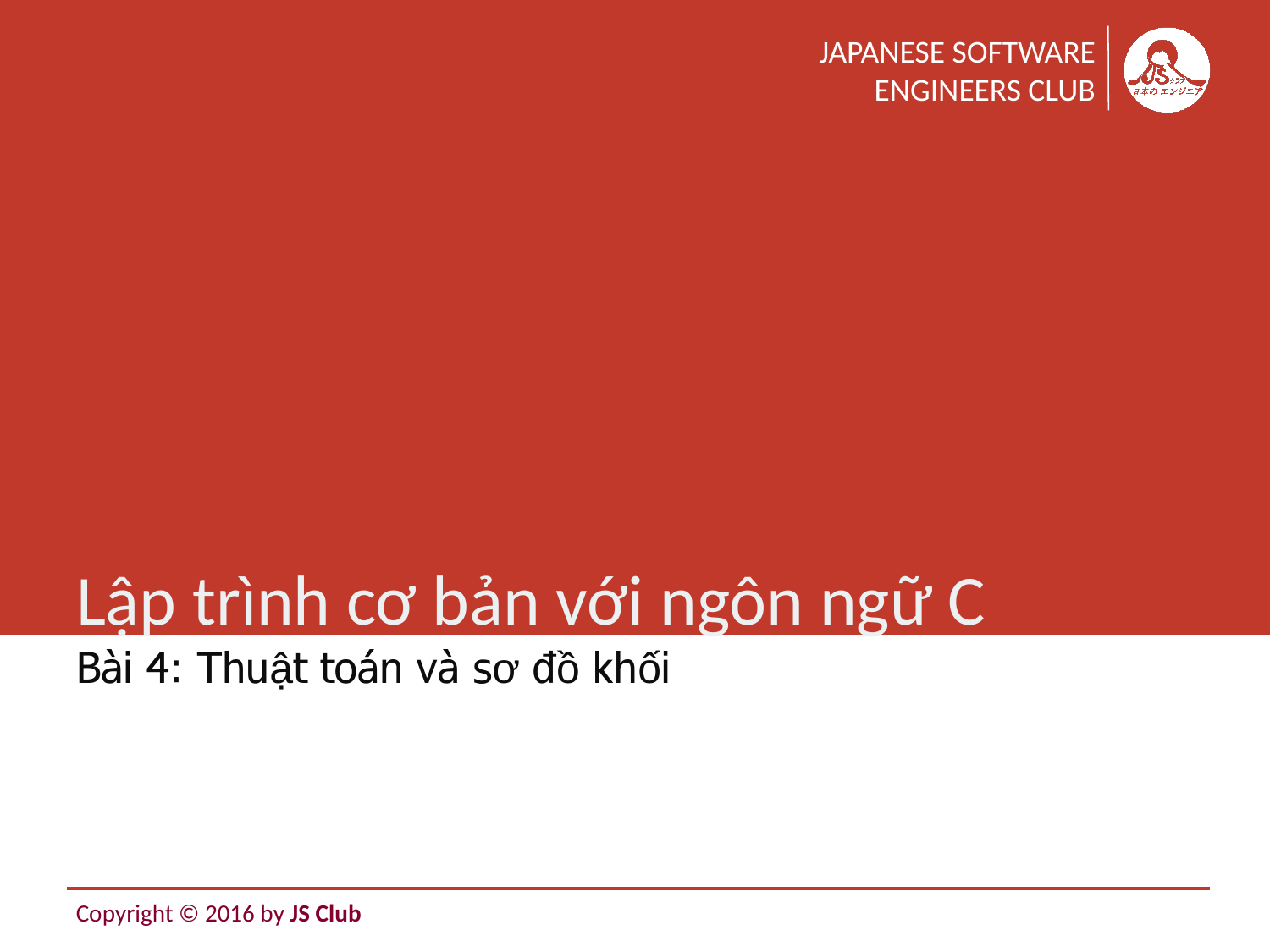

# Lập trình cơ bản với ngôn ngữ C
Bài 4: Thuật toán và sơ đồ khối